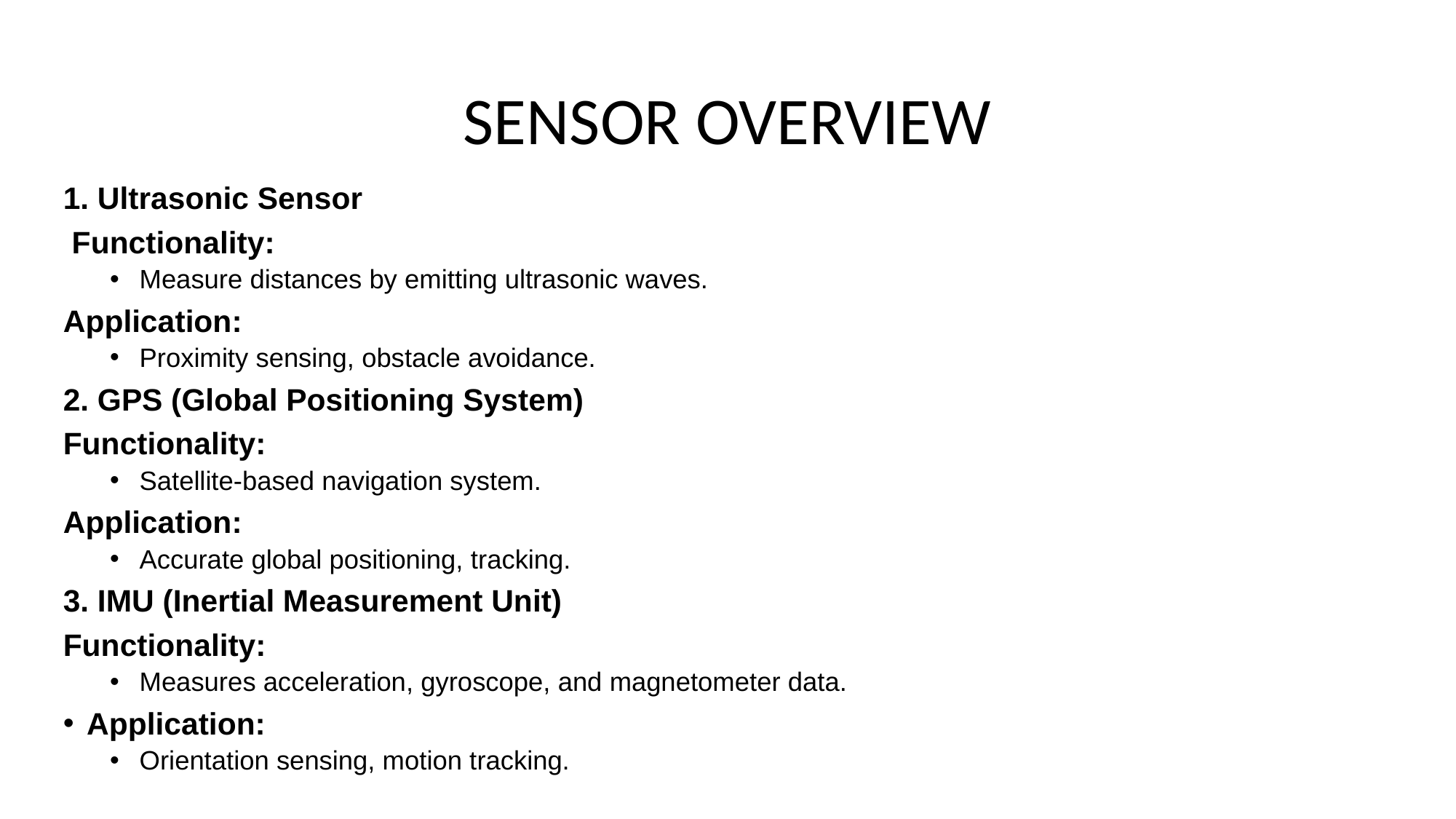

# SENSOR OVERVIEW
1. Ultrasonic Sensor
 Functionality:
Measure distances by emitting ultrasonic waves.
Application:
Proximity sensing, obstacle avoidance.
2. GPS (Global Positioning System)
Functionality:
Satellite-based navigation system.
Application:
Accurate global positioning, tracking.
3. IMU (Inertial Measurement Unit)
Functionality:
Measures acceleration, gyroscope, and magnetometer data.
Application:
Orientation sensing, motion tracking.